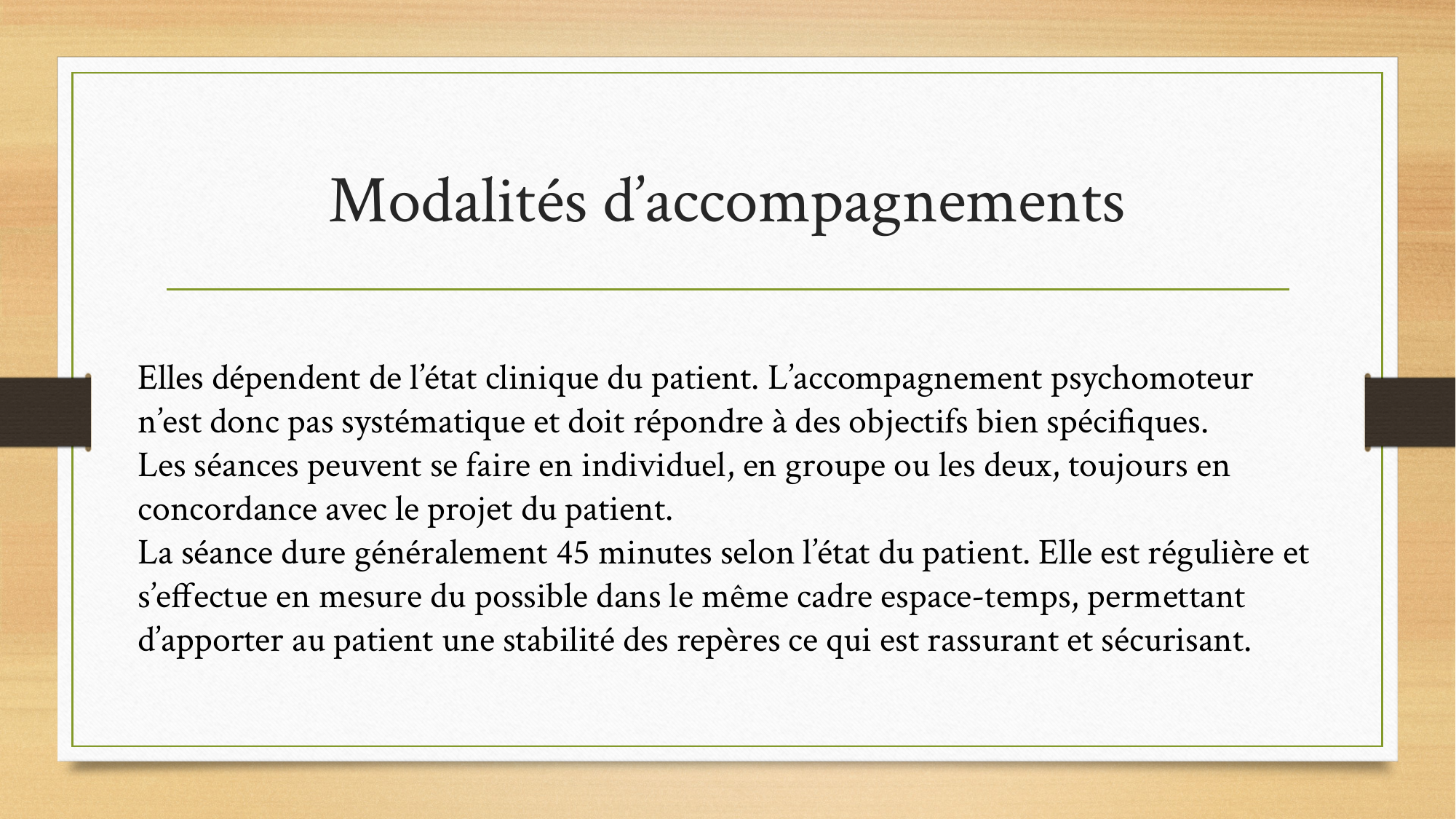

# Modalités d’accompagnements
Elles dépendent de l’état clinique du patient. L’accompagnement psychomoteur n’est donc pas systématique et doit répondre à des objectifs bien spécifiques.
Les séances peuvent se faire en individuel, en groupe ou les deux, toujours en concordance avec le projet du patient.
La séance dure généralement 45 minutes selon l’état du patient. Elle est régulière et s’effectue en mesure du possible dans le même cadre espace-temps, permettant d’apporter au patient une stabilité des repères ce qui est rassurant et sécurisant.